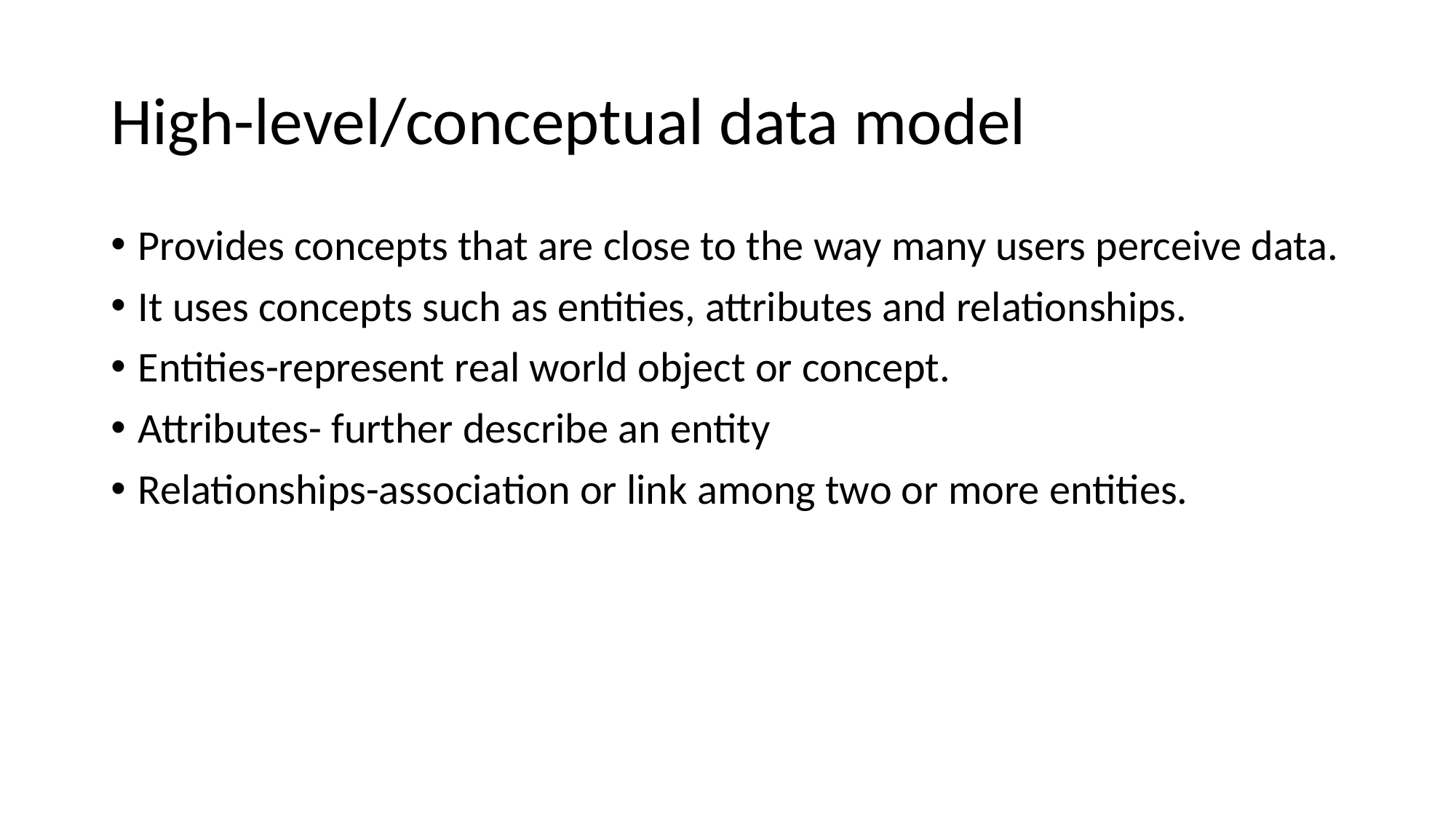

# High-level/conceptual data model
Provides concepts that are close to the way many users perceive data.
It uses concepts such as entities, attributes and relationships.
Entities-represent real world object or concept.
Attributes- further describe an entity
Relationships-association or link among two or more entities.